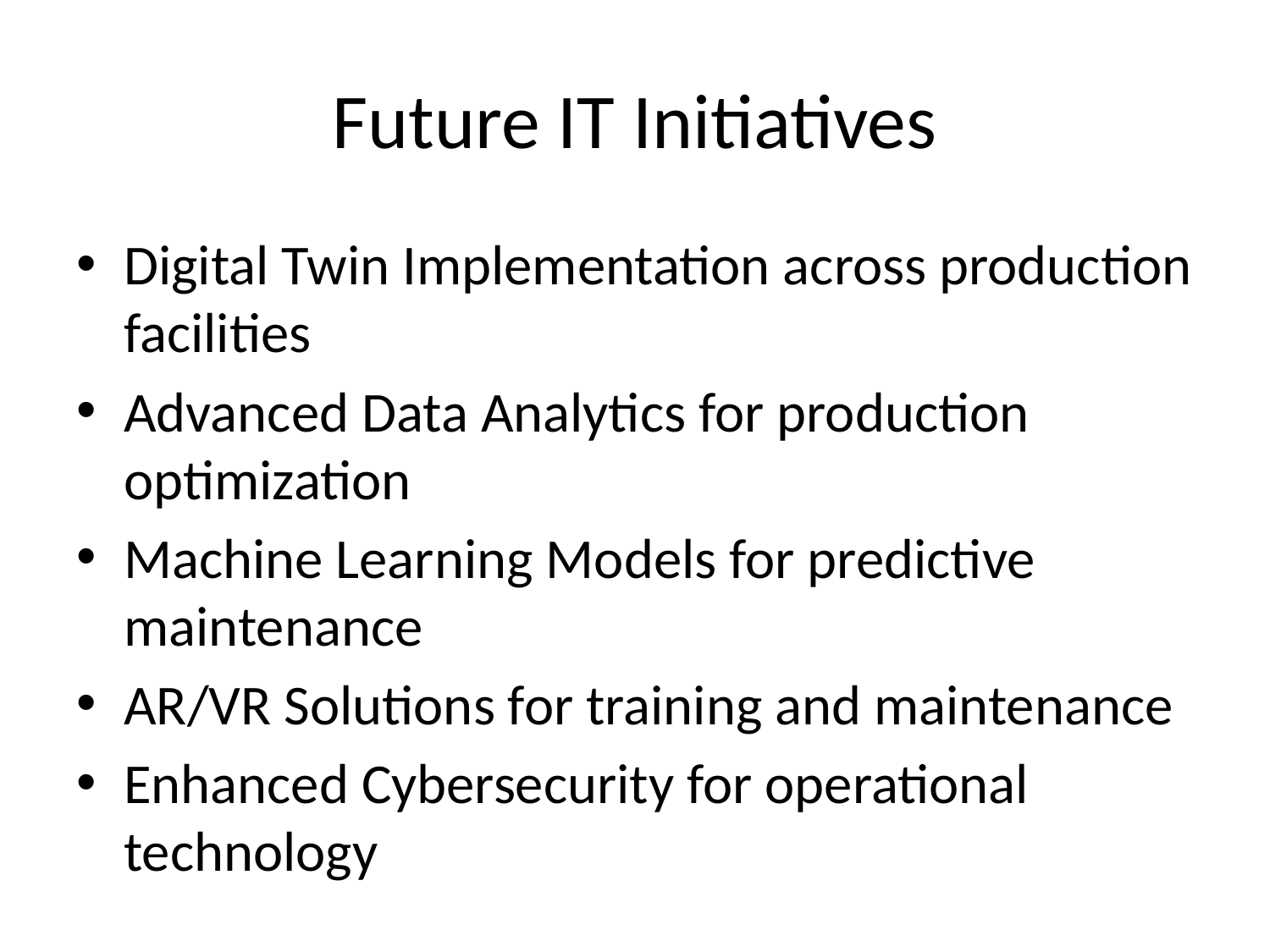

# Future IT Initiatives
Digital Twin Implementation across production facilities
Advanced Data Analytics for production optimization
Machine Learning Models for predictive maintenance
AR/VR Solutions for training and maintenance
Enhanced Cybersecurity for operational technology